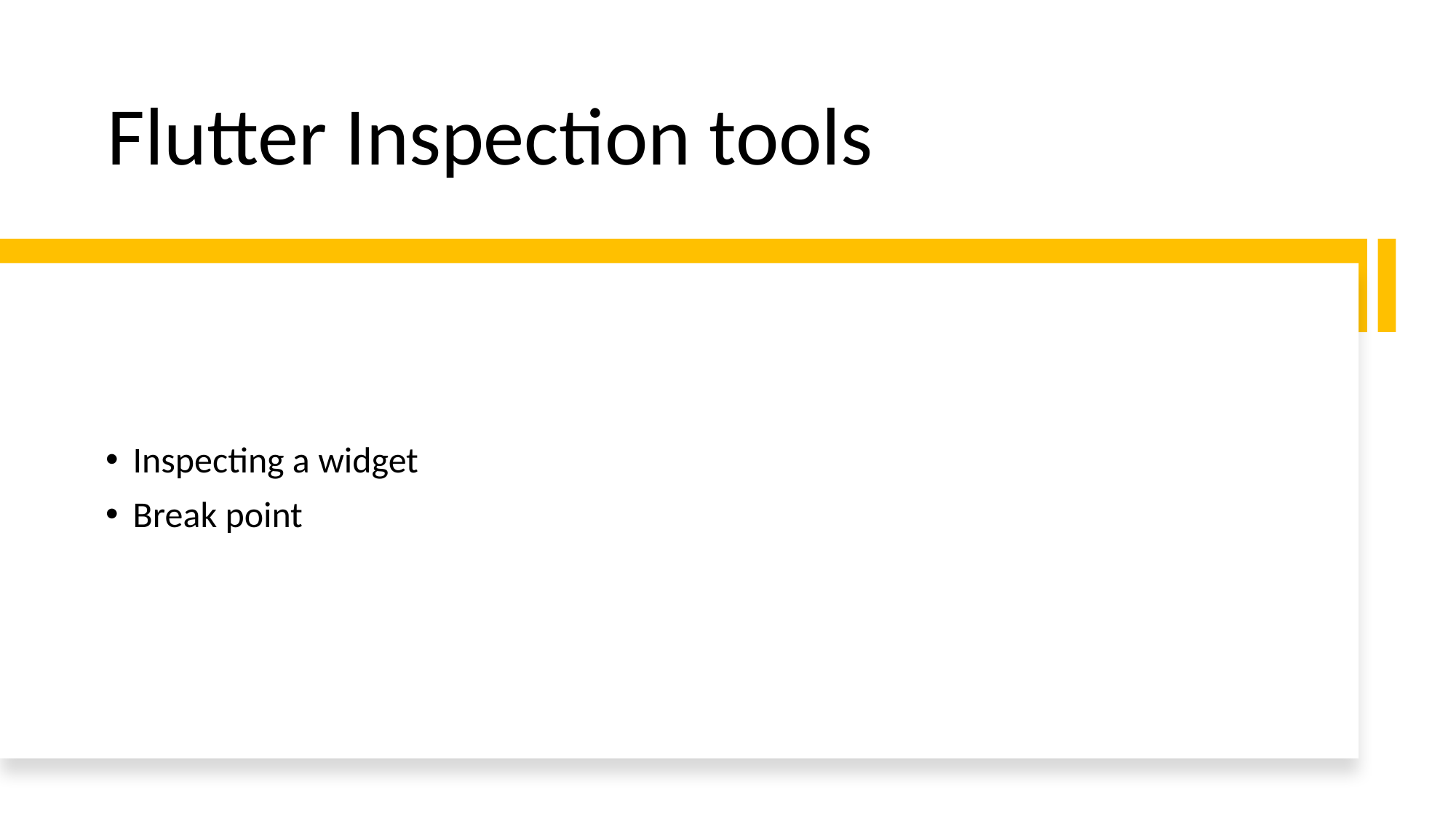

# Flutter Inspection tools

Inspecting a widget
Break point